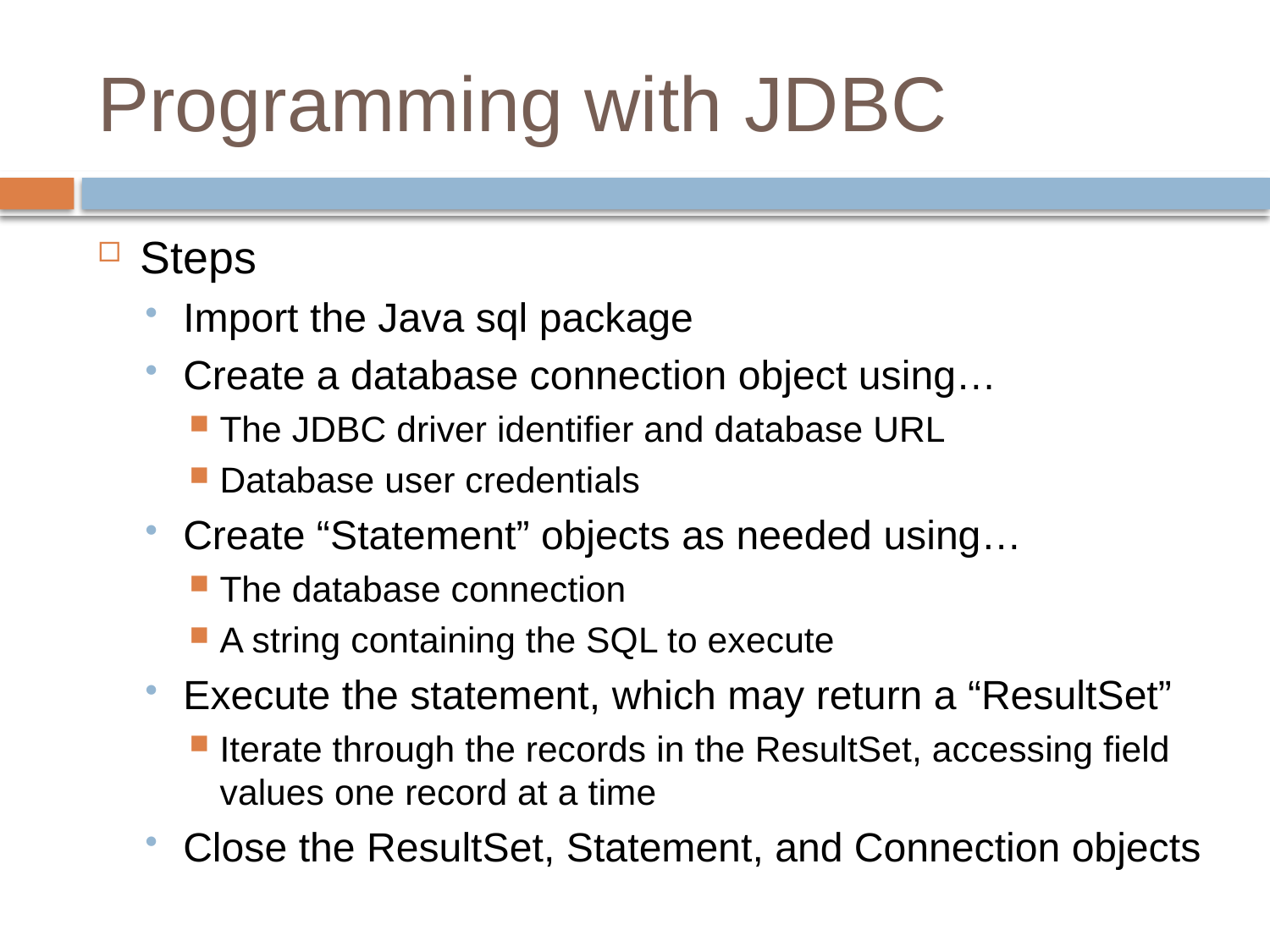

# Programming with JDBC
Steps
Import the Java sql package
Create a database connection object using…
The JDBC driver identifier and database URL
Database user credentials
Create “Statement” objects as needed using…
The database connection
A string containing the SQL to execute
Execute the statement, which may return a “ResultSet”
Iterate through the records in the ResultSet, accessing field values one record at a time
Close the ResultSet, Statement, and Connection objects